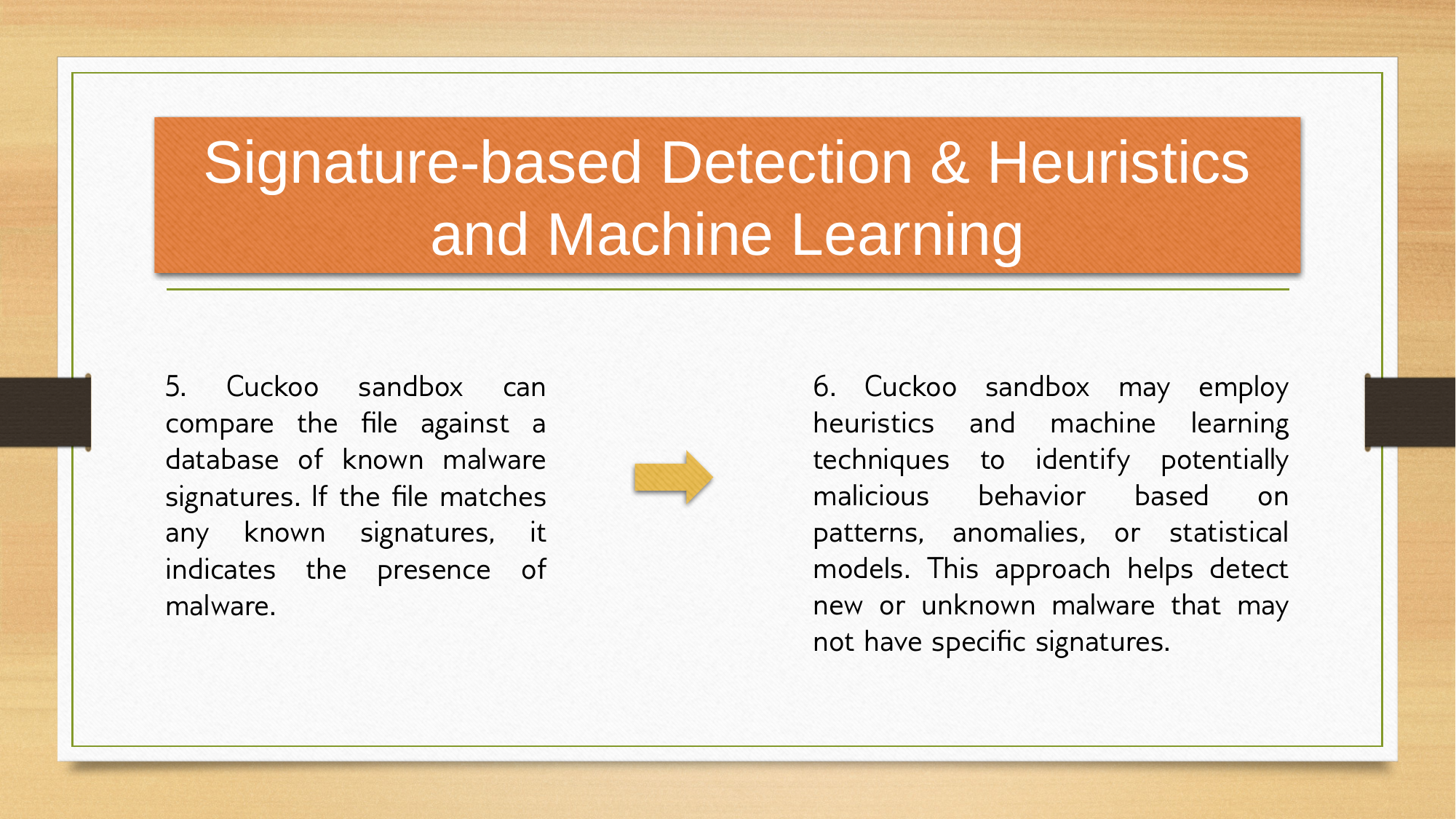

# Signature-based Detection & Heuristics and Machine Learning
5. Cuckoo sandbox can compare the file against a database of known malware signatures. If the file matches any known signatures, it indicates the presence of malware.

6. Cuckoo sandbox may employ heuristics and machine learning techniques to identify potentially malicious behavior based on patterns, anomalies, or statistical models. This approach helps detect new or unknown malware that may not have specific signatures.